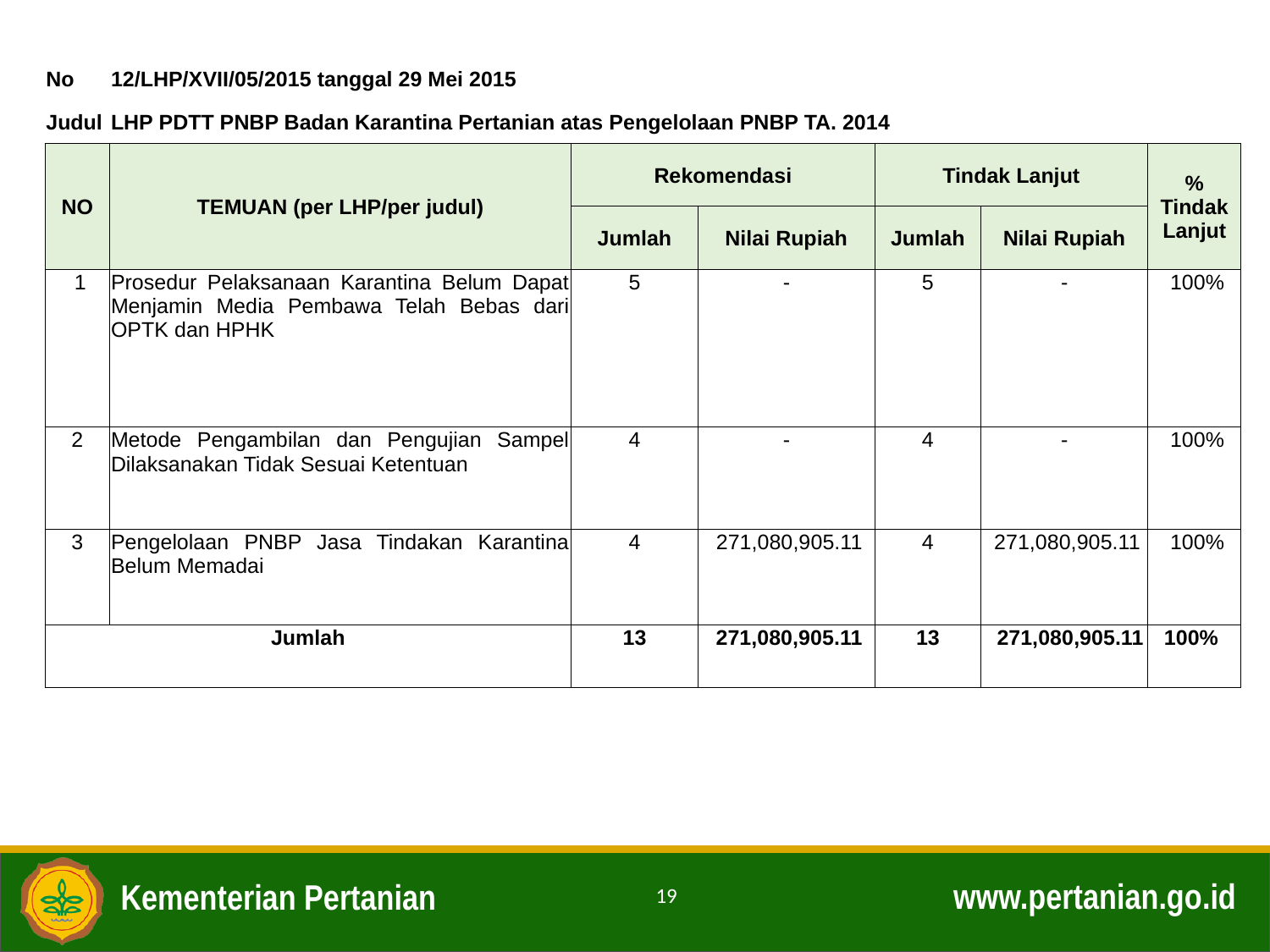

| No | 12/LHP/XVII/05/2015 tanggal 29 Mei 2015 |  |  |  |  |  |  |  |  |
| --- | --- | --- | --- | --- | --- | --- | --- | --- | --- |
| Judul | LHP PDTT PNBP Badan Karantina Pertanian atas Pengelolaan PNBP TA. 2014 |  |  |  |  |  |  |  |  |
| NO | TEMUAN (per LHP/per judul) | Rekomendasi |  |  |  | Tindak Lanjut |  |  | % Tindak Lanjut |
|  |  | Jumlah |  | Nilai Rupiah |  | Jumlah | Nilai Rupiah |  |  |
| 1 | Prosedur Pelaksanaan Karantina Belum Dapat Menjamin Media Pembawa Telah Bebas dari OPTK dan HPHK | 5 |  | - |  | 5 | - |  | 100% |
| 2 | Metode Pengambilan dan Pengujian Sampel Dilaksanakan Tidak Sesuai Ketentuan | 4 |  | - |  | 4 | - |  | 100% |
| 3 | Pengelolaan PNBP Jasa Tindakan Karantina Belum Memadai | 4 |  | 271,080,905.11 |  | 4 | 271,080,905.11 |  | 100% |
| Jumlah |  | 13 |  | 271,080,905.11 |  | 13 | 271,080,905.11 |  | 100% |
19